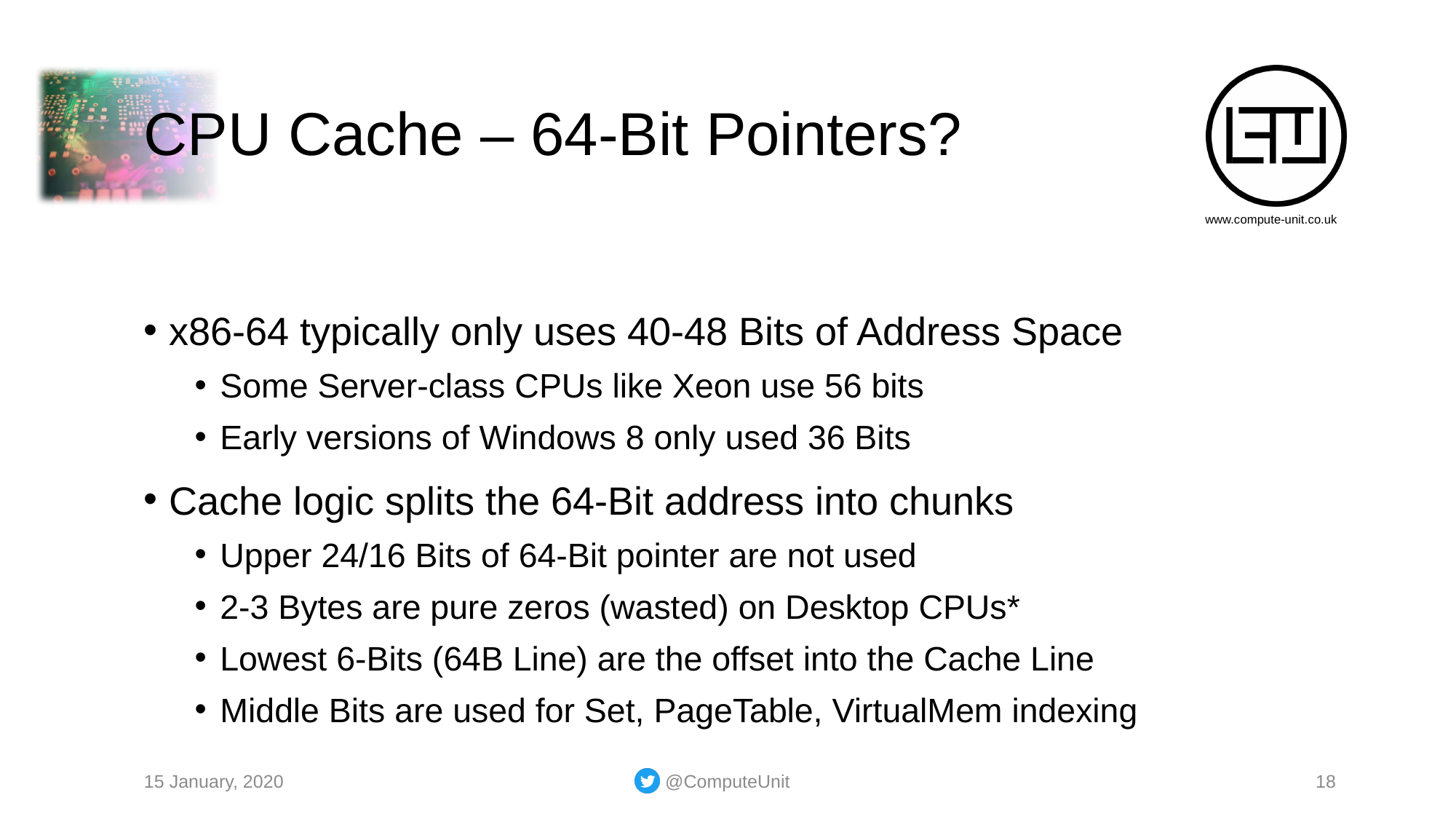

# CPU Cache – 64-Bit Pointers?
x86-64 typically only uses 40-48 Bits of Address Space
Some Server-class CPUs like Xeon use 56 bits
Early versions of Windows 8 only used 36 Bits
Cache logic splits the 64-Bit address into chunks
Upper 24/16 Bits of 64-Bit pointer are not used
2-3 Bytes are pure zeros (wasted) on Desktop CPUs*
Lowest 6-Bits (64B Line) are the offset into the Cache Line
Middle Bits are used for Set, PageTable, VirtualMem indexing

15 January, 2020
@ComputeUnit
18